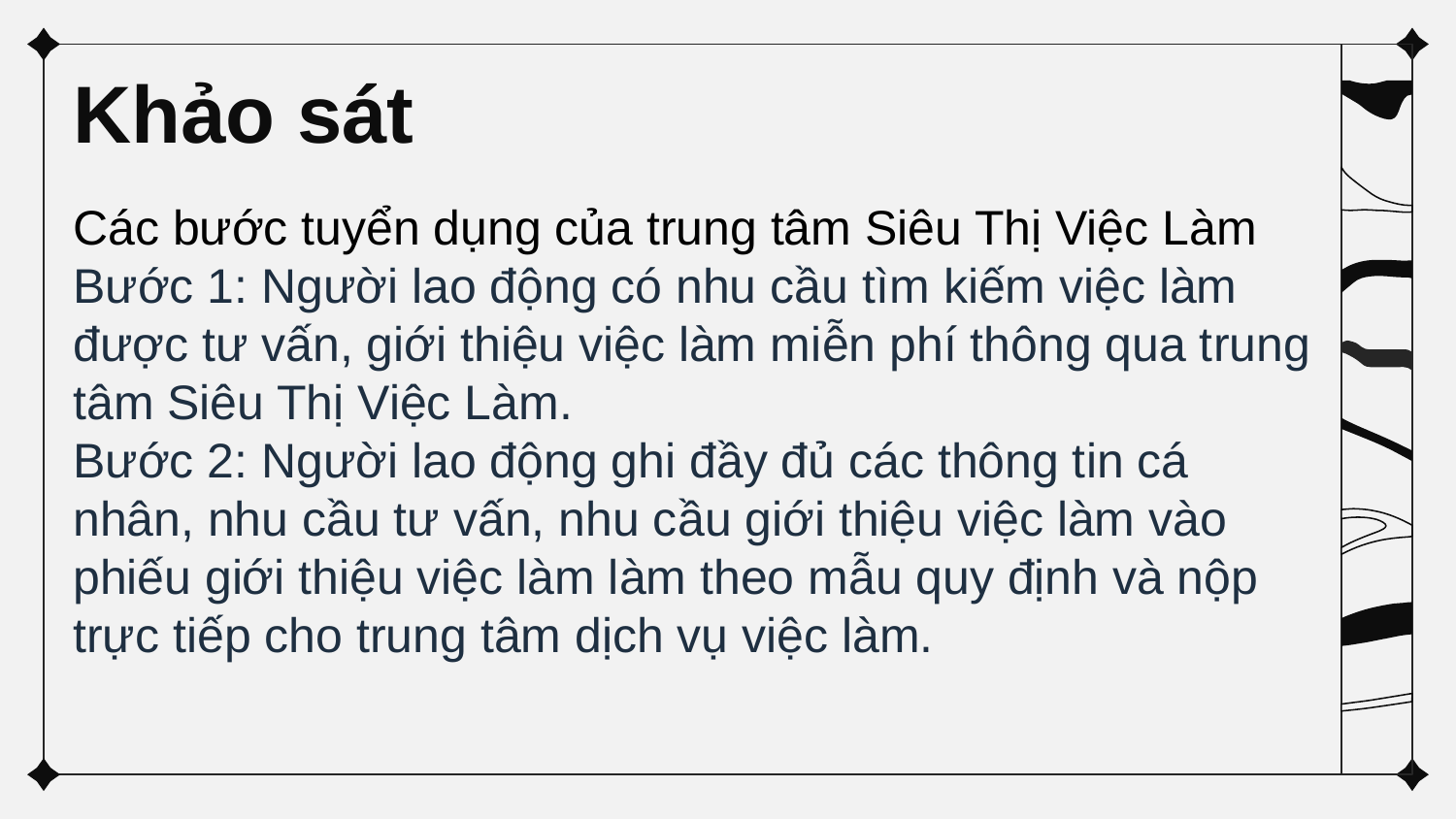

# Khảo sát
Các bước tuyển dụng của trung tâm Siêu Thị Việc Làm
Bước 1: Người lao động có nhu cầu tìm kiếm việc làm được tư vấn, giới thiệu việc làm miễn phí thông qua trung tâm Siêu Thị Việc Làm.
Bước 2: Người lao động ghi đầy đủ các thông tin cá nhân, nhu cầu tư vấn, nhu cầu giới thiệu việc làm vào phiếu giới thiệu việc làm làm theo mẫu quy định và nộp trực tiếp cho trung tâm dịch vụ việc làm.